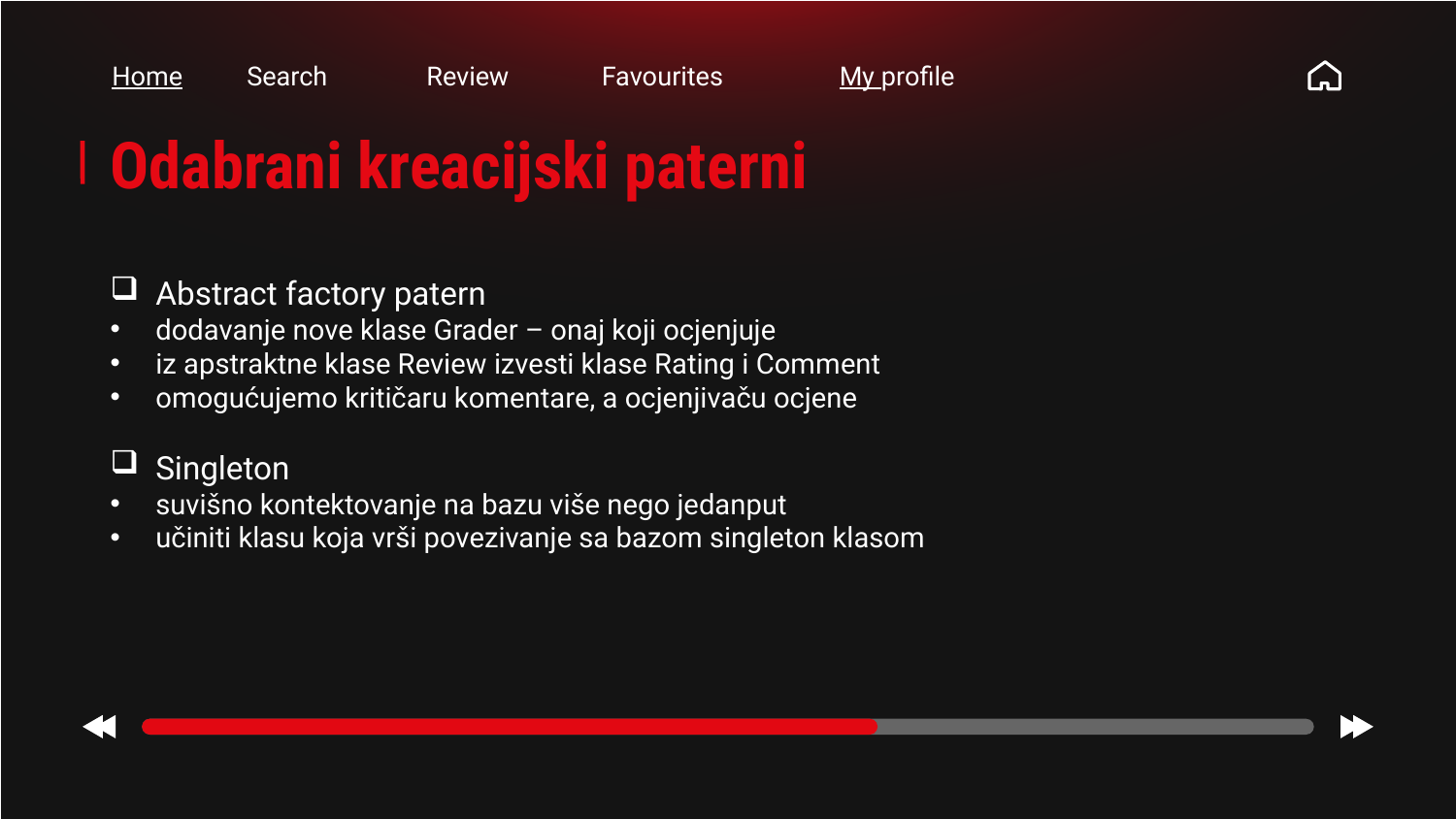

Home
Search
Review
Favourites
My profile

Odabrani kreacijski paterni

Abstract factory patern
dodavanje nove klase Grader – onaj koji ocjenjuje
iz apstraktne klase Review izvesti klase Rating i Comment
omogućujemo kritičaru komentare, a ocjenjivaču ocjene

Singleton
suvišno kontektovanje na bazu više nego jedanput
učiniti klasu koja vrši povezivanje sa bazom singleton klasom